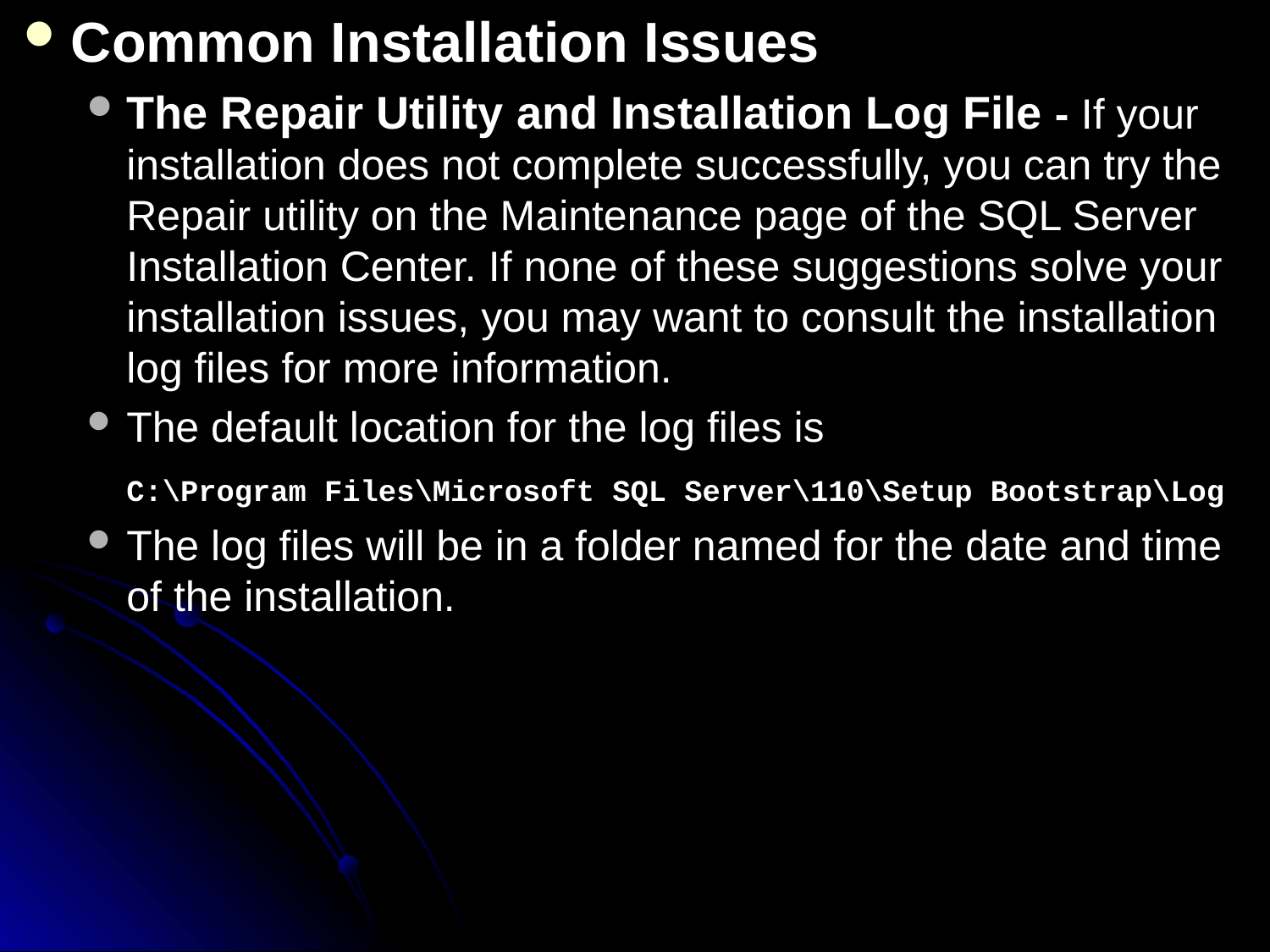

Common Installation Issues
The Repair Utility and Installation Log File - If your installation does not complete successfully, you can try the Repair utility on the Maintenance page of the SQL Server Installation Center. If none of these suggestions solve your installation issues, you may want to consult the installation log files for more information.
The default location for the log files is
	C:\Program Files\Microsoft SQL Server\110\Setup Bootstrap\Log
The log files will be in a folder named for the date and time of the installation.